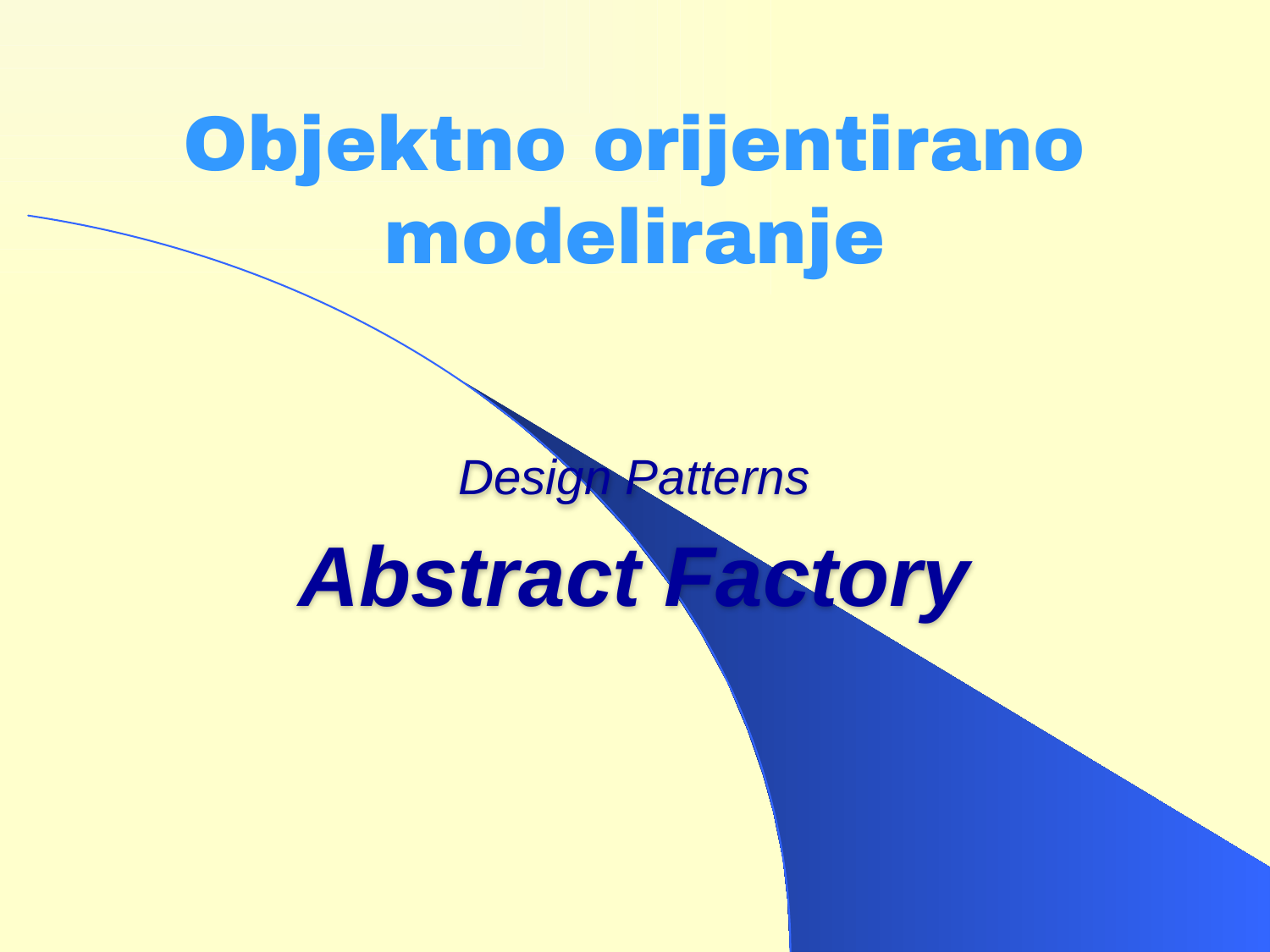

# Objektno orijentirano modeliranje
Design Patterns
Abstract Factory